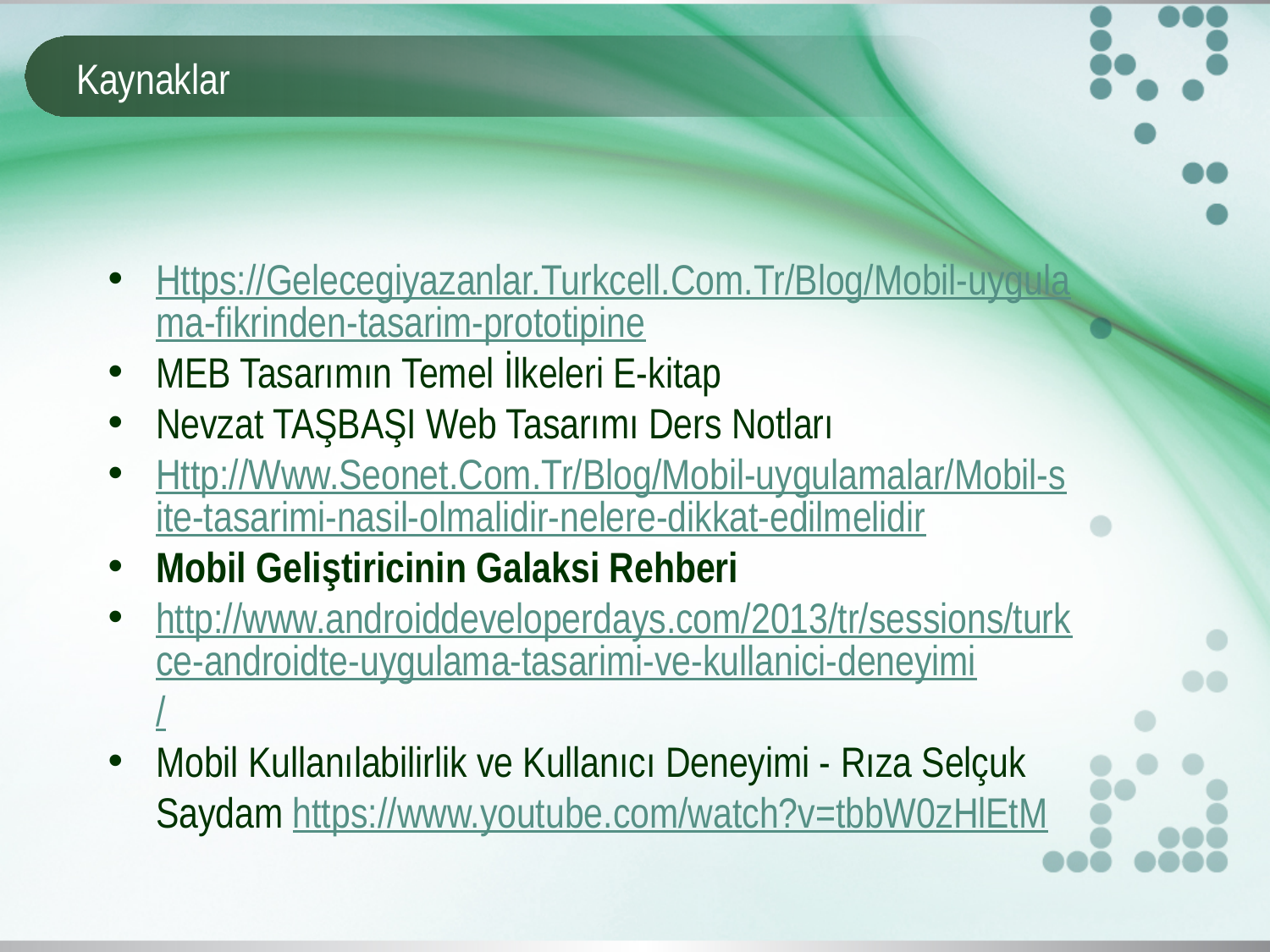

# Kaynaklar
Https://Gelecegiyazanlar.Turkcell.Com.Tr/Blog/Mobil-uygulama-fikrinden-tasarim-prototipine
MEB Tasarımın Temel İlkeleri E-kitap
Nevzat TAŞBAŞI Web Tasarımı Ders Notları
Http://Www.Seonet.Com.Tr/Blog/Mobil-uygulamalar/Mobil-site-tasarimi-nasil-olmalidir-nelere-dikkat-edilmelidir
Mobil Geliştiricinin Galaksi Rehberi
http://www.androiddeveloperdays.com/2013/tr/sessions/turkce-androidte-uygulama-tasarimi-ve-kullanici-deneyimi/
Mobil Kullanılabilirlik ve Kullanıcı Deneyimi - Rıza Selçuk Saydam https://www.youtube.com/watch?v=tbbW0zHlEtM